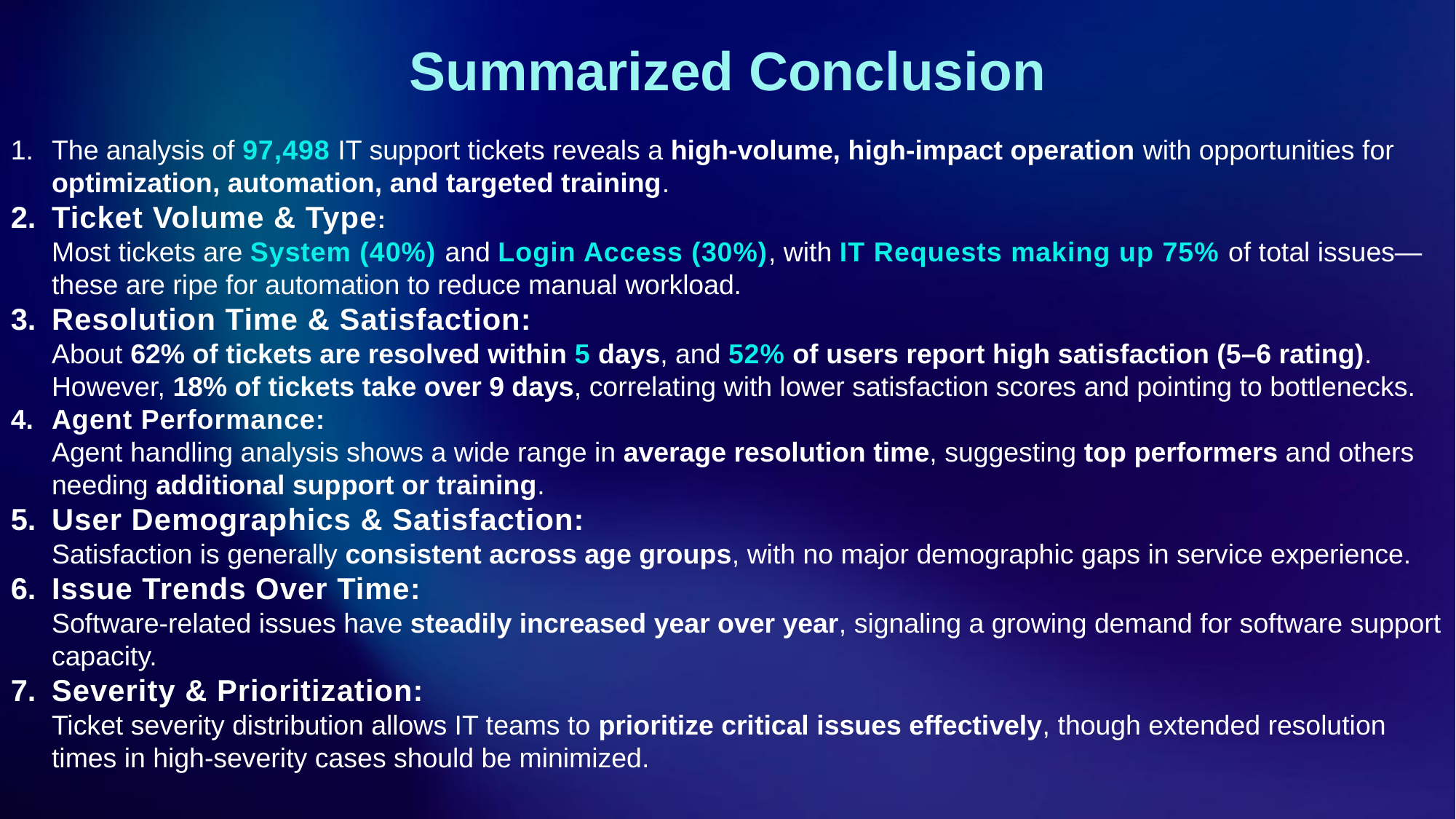

# Summarized Conclusion
The analysis of 97,498 IT support tickets reveals a high-volume, high-impact operation with opportunities for optimization, automation, and targeted training.
Ticket Volume & Type:
Most tickets are System (40%) and Login Access (30%), with IT Requests making up 75% of total issues—these are ripe for automation to reduce manual workload.
Resolution Time & Satisfaction:
About 62% of tickets are resolved within 5 days, and 52% of users report high satisfaction (5–6 rating). However, 18% of tickets take over 9 days, correlating with lower satisfaction scores and pointing to bottlenecks.
Agent Performance:
Agent handling analysis shows a wide range in average resolution time, suggesting top performers and others needing additional support or training.
User Demographics & Satisfaction:
Satisfaction is generally consistent across age groups, with no major demographic gaps in service experience.
Issue Trends Over Time:
Software-related issues have steadily increased year over year, signaling a growing demand for software support capacity.
Severity & Prioritization:
Ticket severity distribution allows IT teams to prioritize critical issues effectively, though extended resolution times in high-severity cases should be minimized.